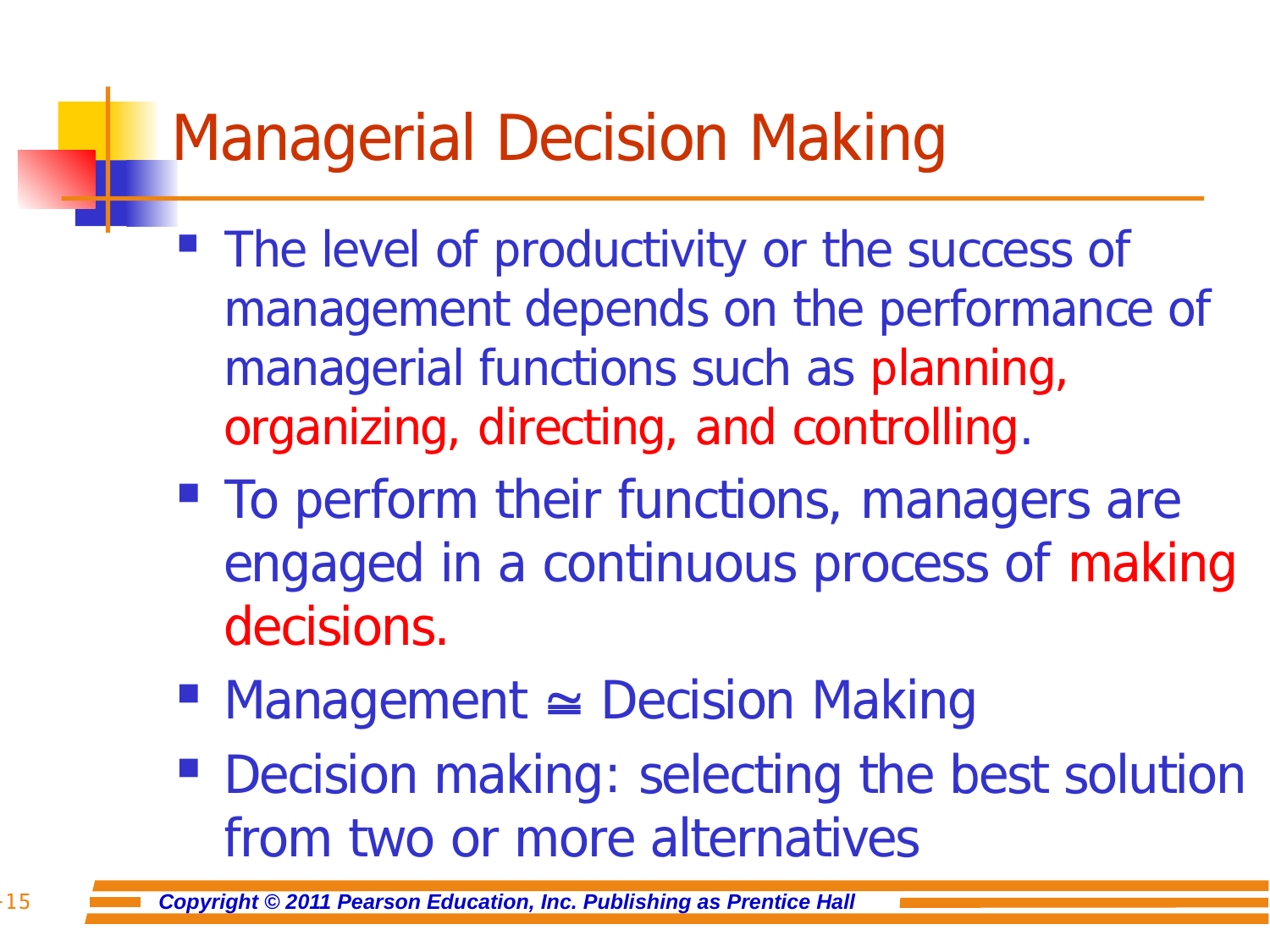

# Managerial Decision Making
The level of productivity or the success of management depends on the performance of managerial functions such as planning, organizing, directing, and controlling.
To perform their functions, managers are engaged in a continuous process of making decisions.
Management ≅ Decision Making
Decision making: selecting the best solution from two or more alternatives